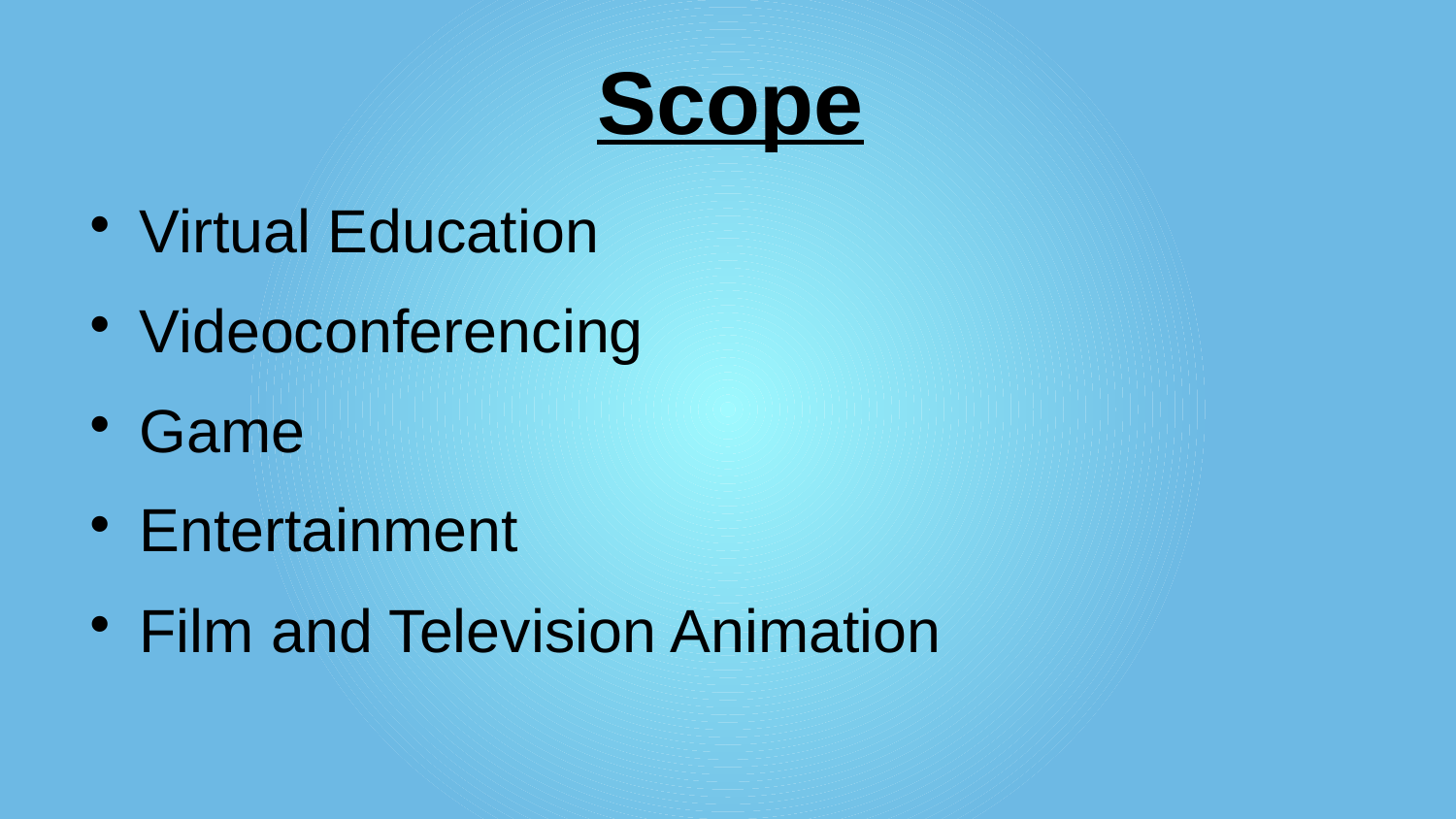

Scope
Virtual Education
Videoconferencing
Game
Entertainment
Film and Television Animation